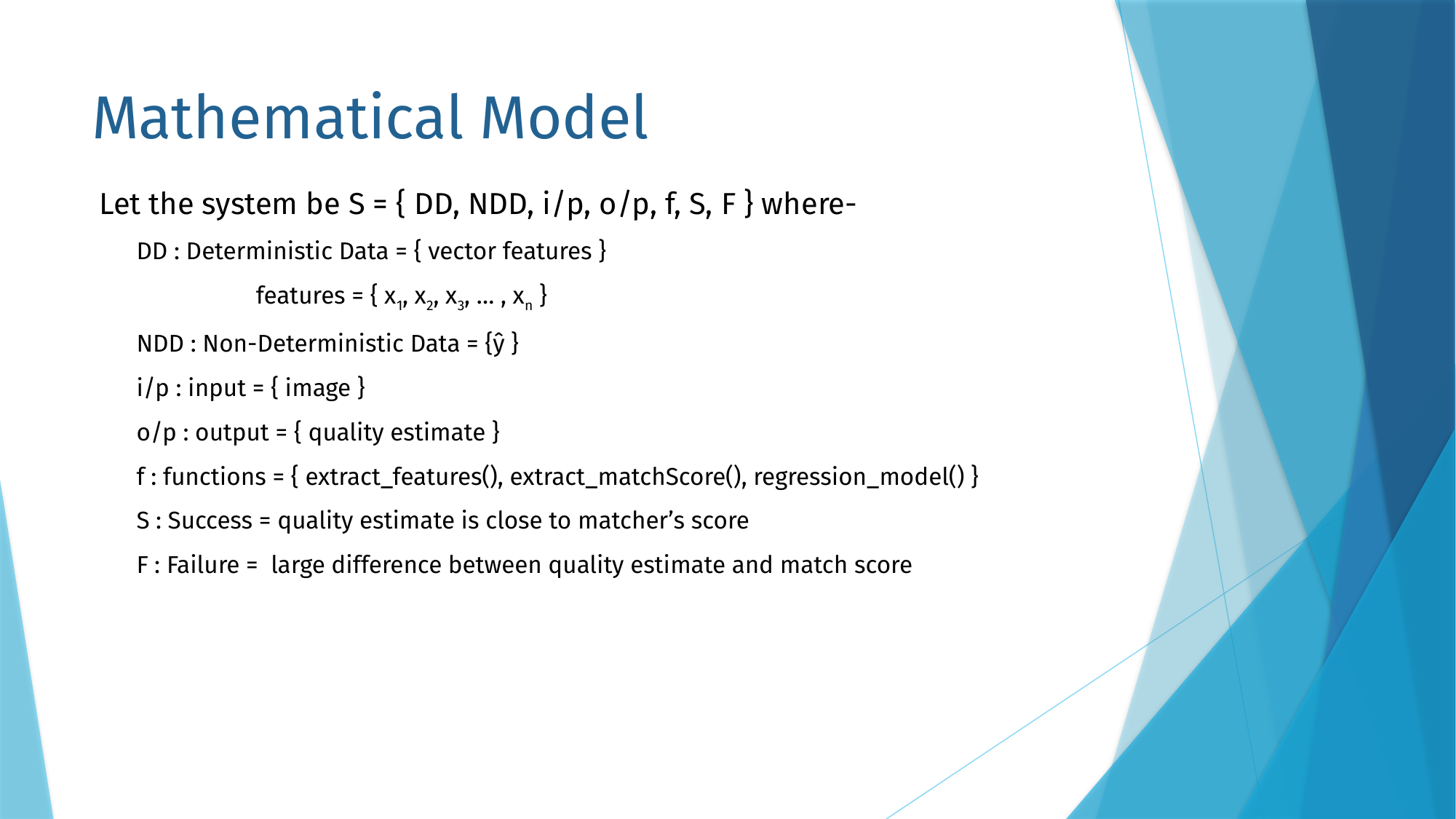

# Mathematical Model
Let the system be S = { DD, NDD, i/p, o/p, f, S, F } where-
DD : Deterministic Data = { vector features }
		features = { x1, x2, x3, … , xn }
NDD : Non-Deterministic Data = {ŷ }
i/p : input = { image }
o/p : output = { quality estimate }
f : functions = { extract_features(), extract_matchScore(), regression_model() }
S : Success = quality estimate is close to matcher’s score
F : Failure =  large difference between quality estimate and match score